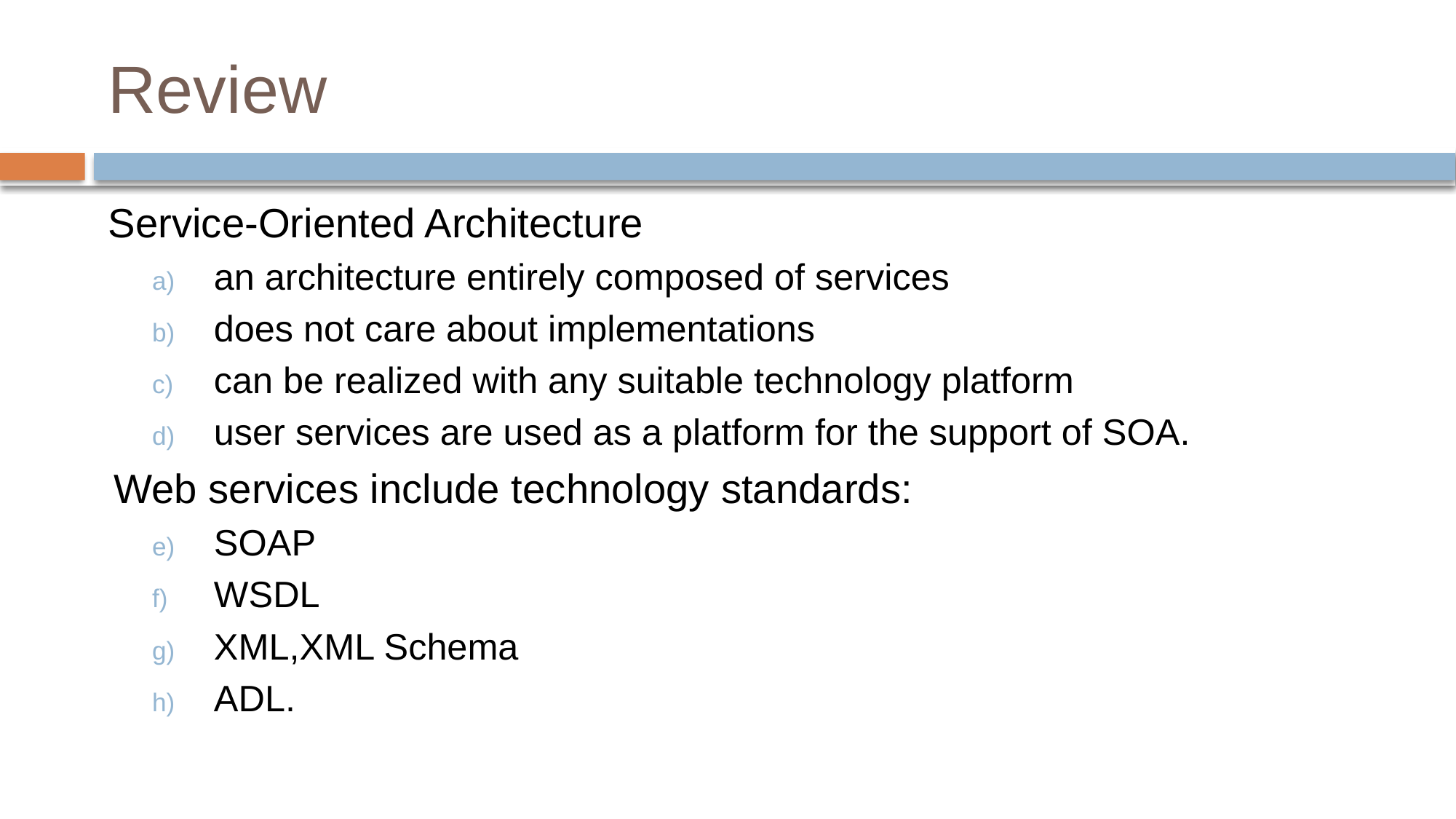

# Review
Service-Oriented Architecture
an architecture entirely composed of services
does not care about implementations
can be realized with any suitable technology platform
user services are used as a platform for the support of SOA.
Web services include technology standards:
SOAP
WSDL
XML,XML Schema
ADL.